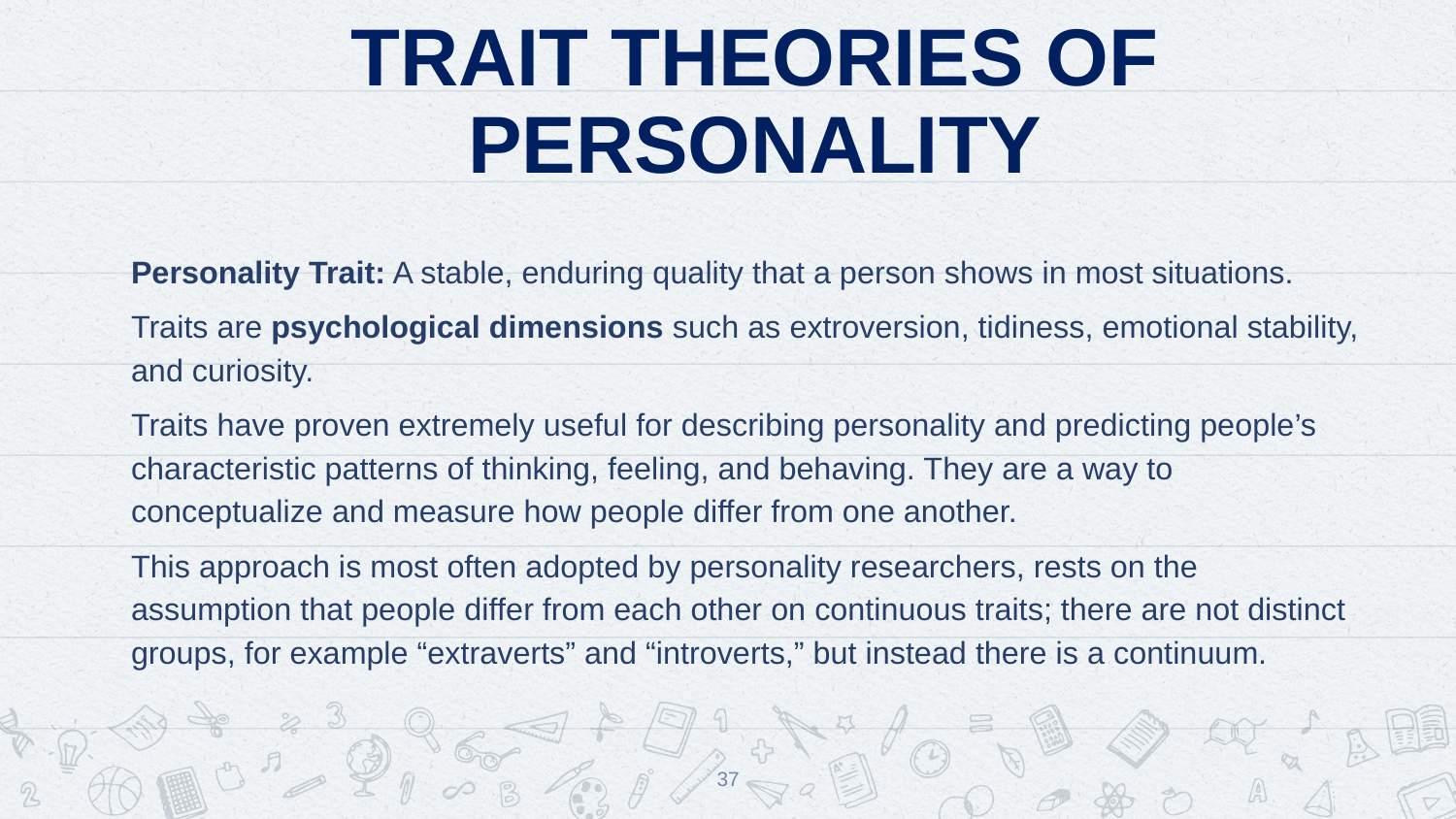

# TRAIT THEORIES OF PERSONALITY
Personality Trait: A stable, enduring quality that a person shows in most situations.
Traits are psychological dimensions such as extroversion, tidiness, emotional stability, and curiosity.
Traits have proven extremely useful for describing personality and predicting people’s characteristic patterns of thinking, feeling, and behaving. They are a way to conceptualize and measure how people differ from one another.
This approach is most often adopted by personality researchers, rests on the assumption that people differ from each other on continuous traits; there are not distinct groups, for example “extraverts” and “introverts,” but instead there is a continuum.
37